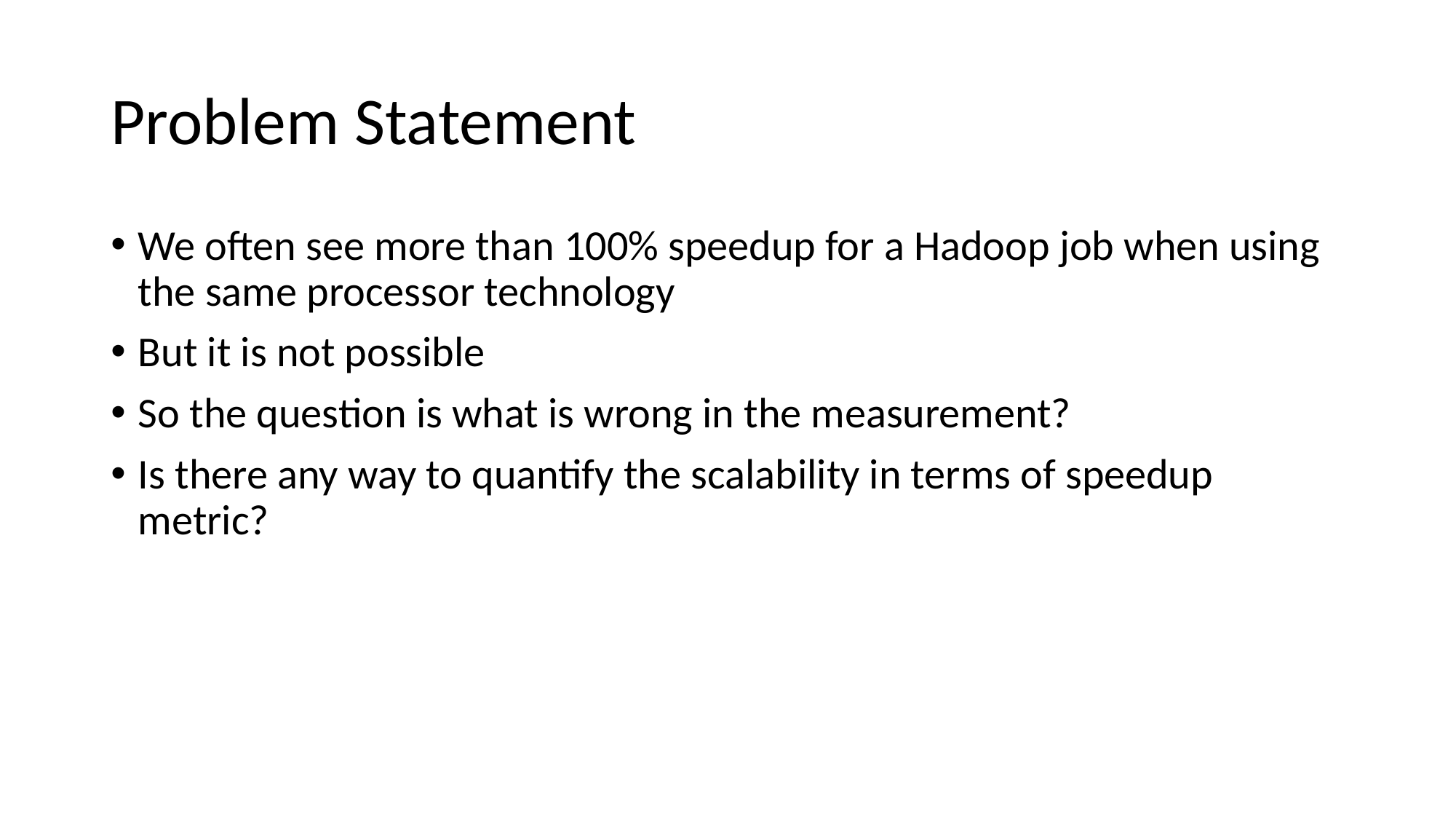

# Problem Statement
We often see more than 100% speedup for a Hadoop job when using the same processor technology
But it is not possible
So the question is what is wrong in the measurement?
Is there any way to quantify the scalability in terms of speedup metric?